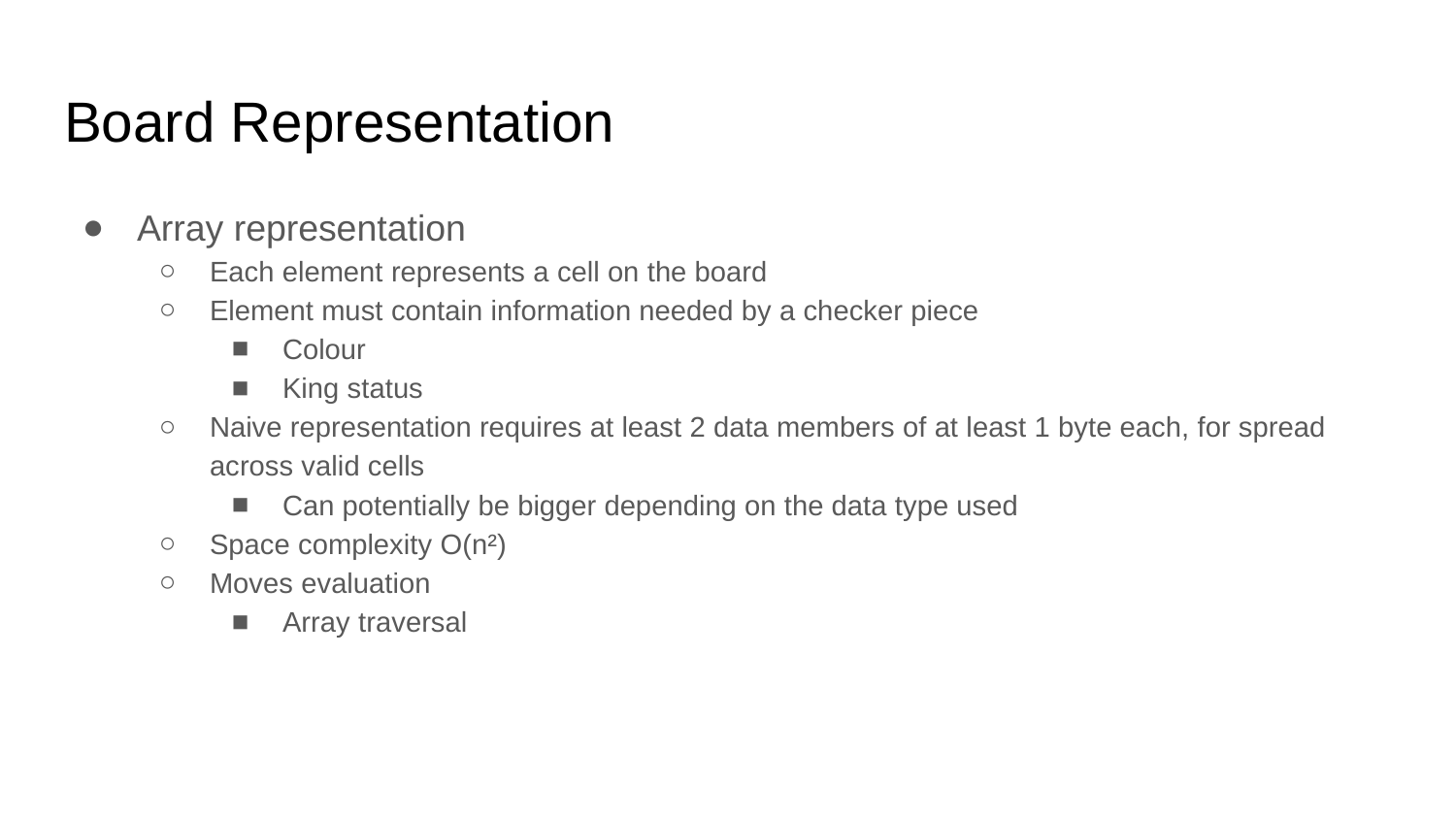

# Board Representation
Array representation
Each element represents a cell on the board
Element must contain information needed by a checker piece
Colour
King status
Naive representation requires at least 2 data members of at least 1 byte each, for spread across valid cells
Can potentially be bigger depending on the data type used
Space complexity O(n²)
Moves evaluation
Array traversal